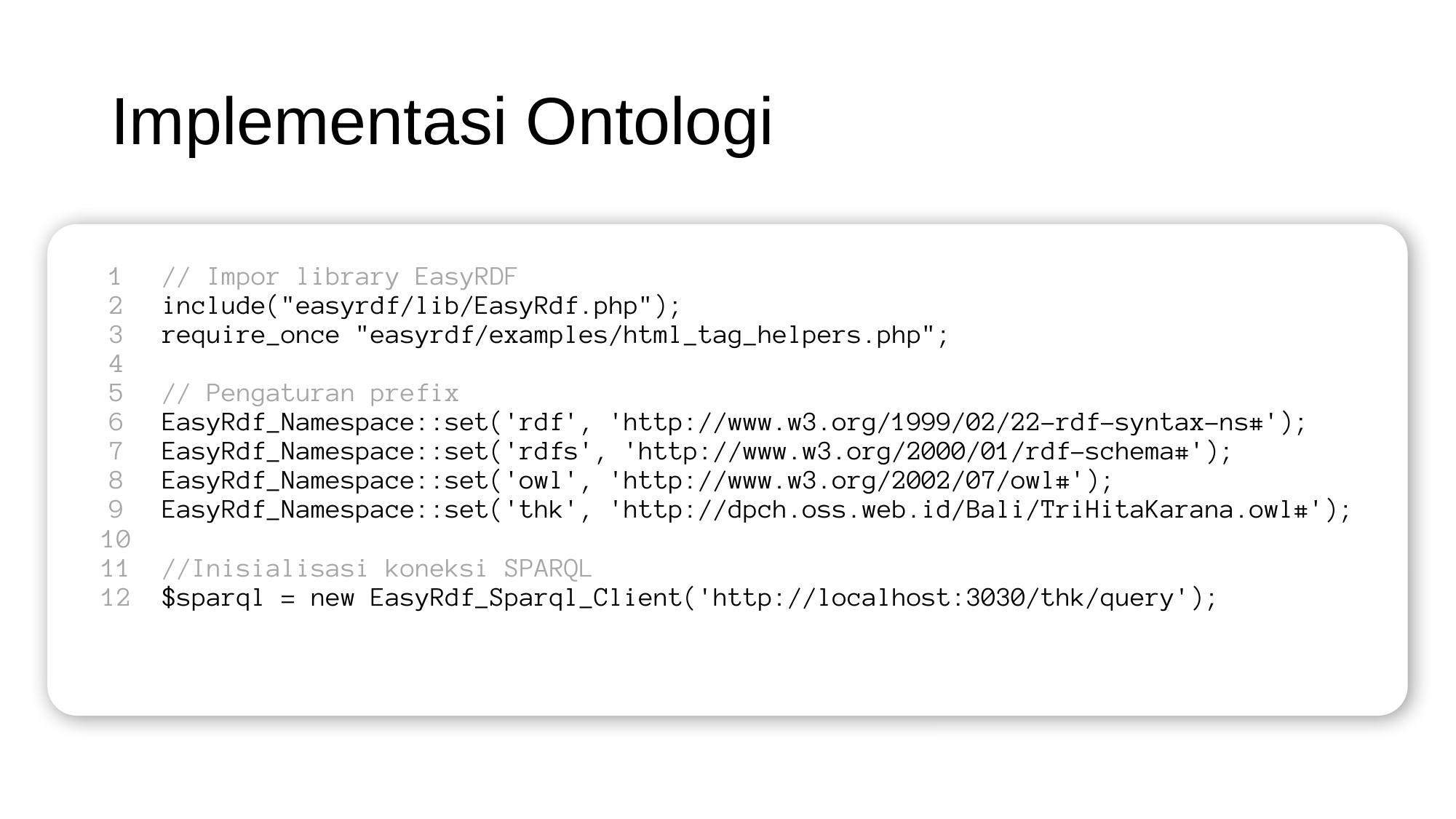

# Implementasi Ontologi

| 1 2 3 4 5 6 7 8 9 10 11 12 | // Impor library EasyRDF include("easyrdf/lib/EasyRdf.php"); require\_once "easyrdf/examples/html\_tag\_helpers.php"; // Pengaturan prefix EasyRdf\_Namespace::set('rdf', 'http://www.w3.org/1999/02/22-rdf-syntax-ns#'); EasyRdf\_Namespace::set('rdfs', 'http://www.w3.org/2000/01/rdf-schema#'); EasyRdf\_Namespace::set('owl', 'http://www.w3.org/2002/07/owl#'); EasyRdf\_Namespace::set('thk', 'http://dpch.oss.web.id/Bali/TriHitaKarana.owl#');   //Inisialisasi koneksi SPARQL $sparql = new EasyRdf\_Sparql\_Client('http://localhost:3030/thk/query'); |
| --- | --- |